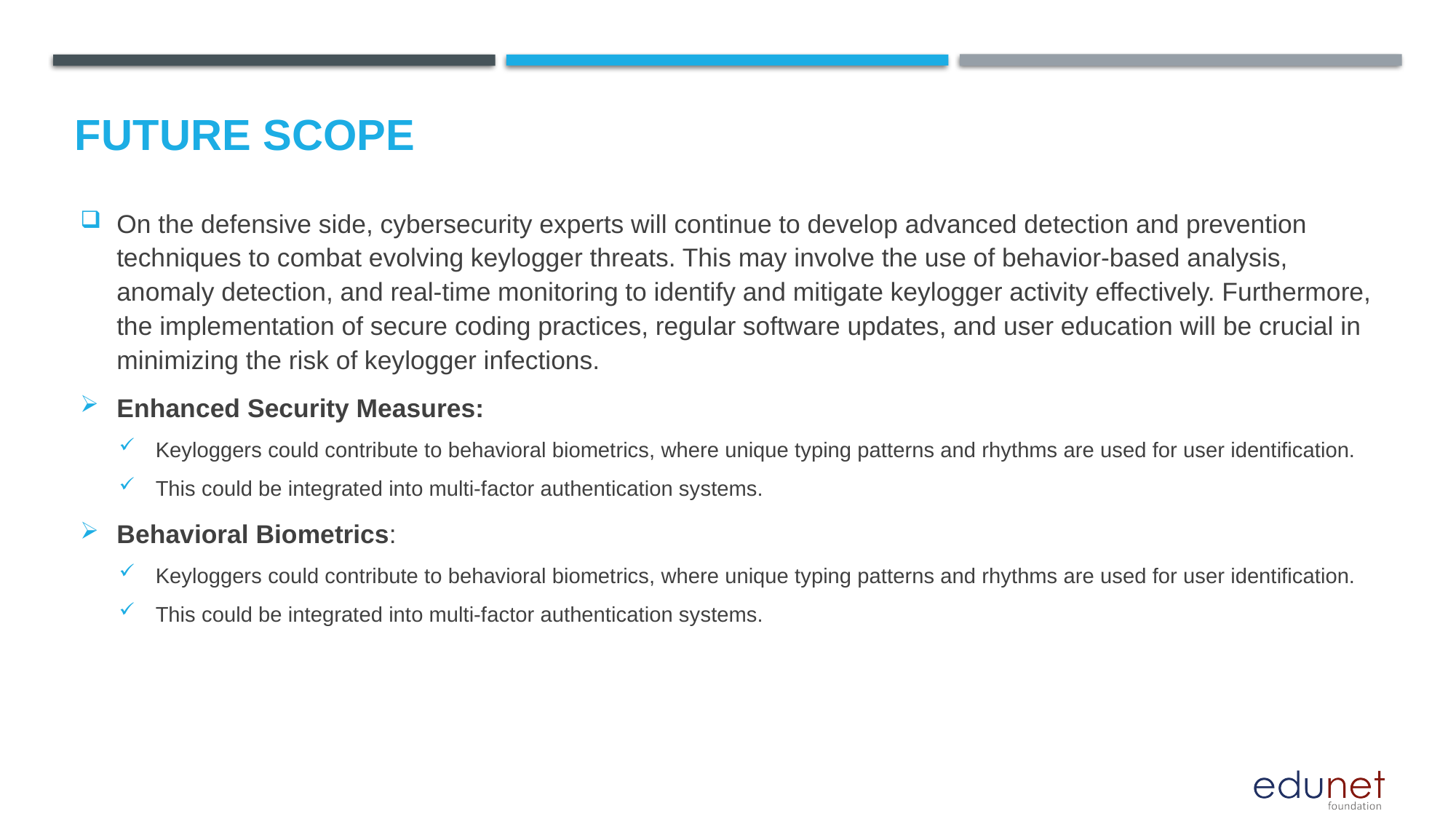

Future scope
On the defensive side, cybersecurity experts will continue to develop advanced detection and prevention techniques to combat evolving keylogger threats. This may involve the use of behavior-based analysis, anomaly detection, and real-time monitoring to identify and mitigate keylogger activity effectively. Furthermore, the implementation of secure coding practices, regular software updates, and user education will be crucial in minimizing the risk of keylogger infections.
Enhanced Security Measures:
Keyloggers could contribute to behavioral biometrics, where unique typing patterns and rhythms are used for user identification.
This could be integrated into multi-factor authentication systems.
Behavioral Biometrics:
Keyloggers could contribute to behavioral biometrics, where unique typing patterns and rhythms are used for user identification.
This could be integrated into multi-factor authentication systems.